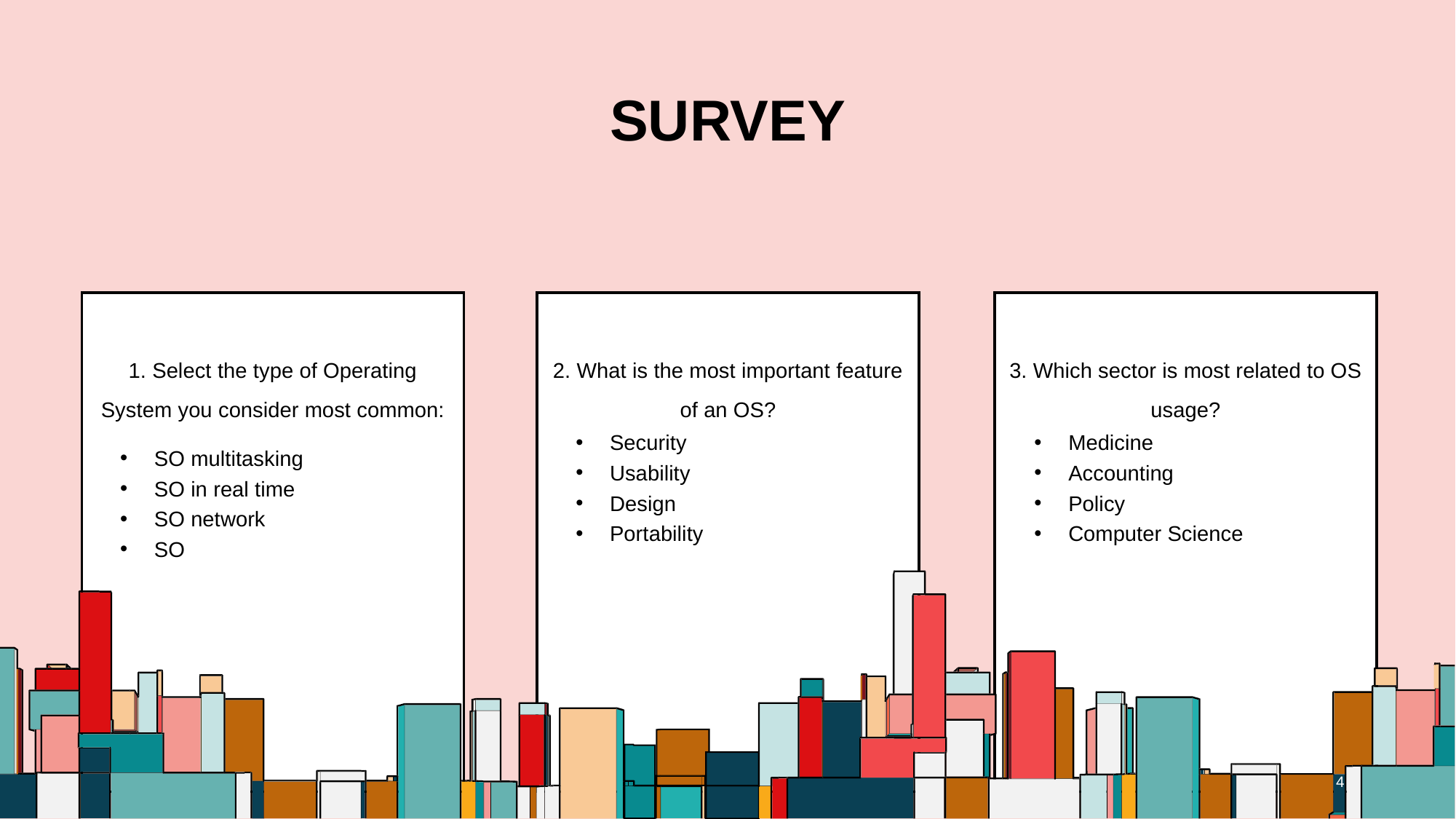

# survey

2. What is the most important feature of an OS?
3. Which sector is most related to OS usage?
1. Select the type of Operating System you consider most common:
Security
Usability
Design
Portability
Medicine
Accounting
Policy
Computer Science
SO multitasking
SO in real time
SO network
SO
4